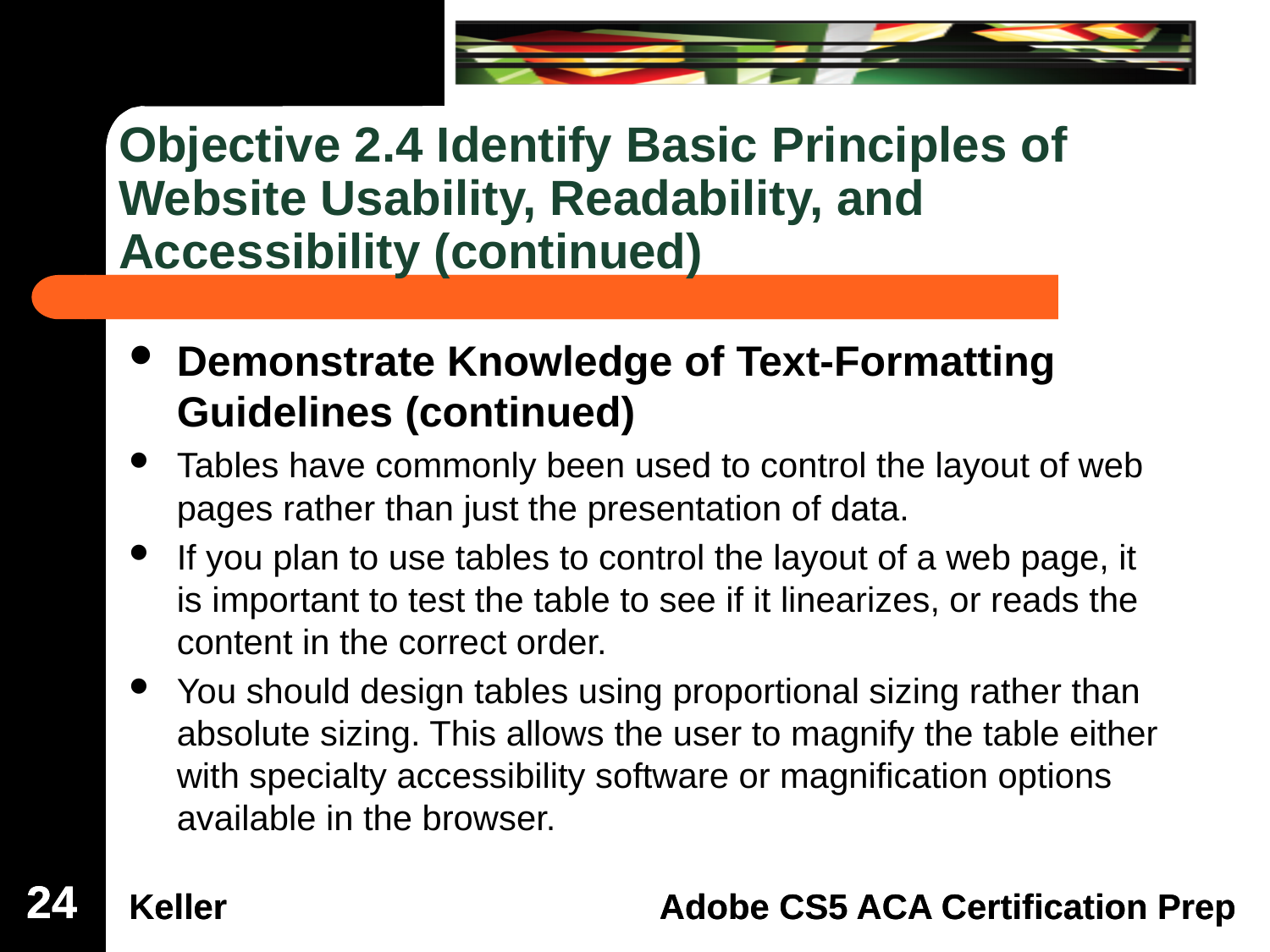

# Objective 2.4 Identify Basic Principles of Website Usability, Readability, and Accessibility (continued)
Demonstrate Knowledge of Text-Formatting Guidelines (continued)
Tables have commonly been used to control the layout of web pages rather than just the presentation of data.
If you plan to use tables to control the layout of a web page, it is important to test the table to see if it linearizes, or reads the content in the correct order.
You should design tables using proportional sizing rather than absolute sizing. This allows the user to magnify the table either with specialty accessibility software or magnification options available in the browser.

24
24
24